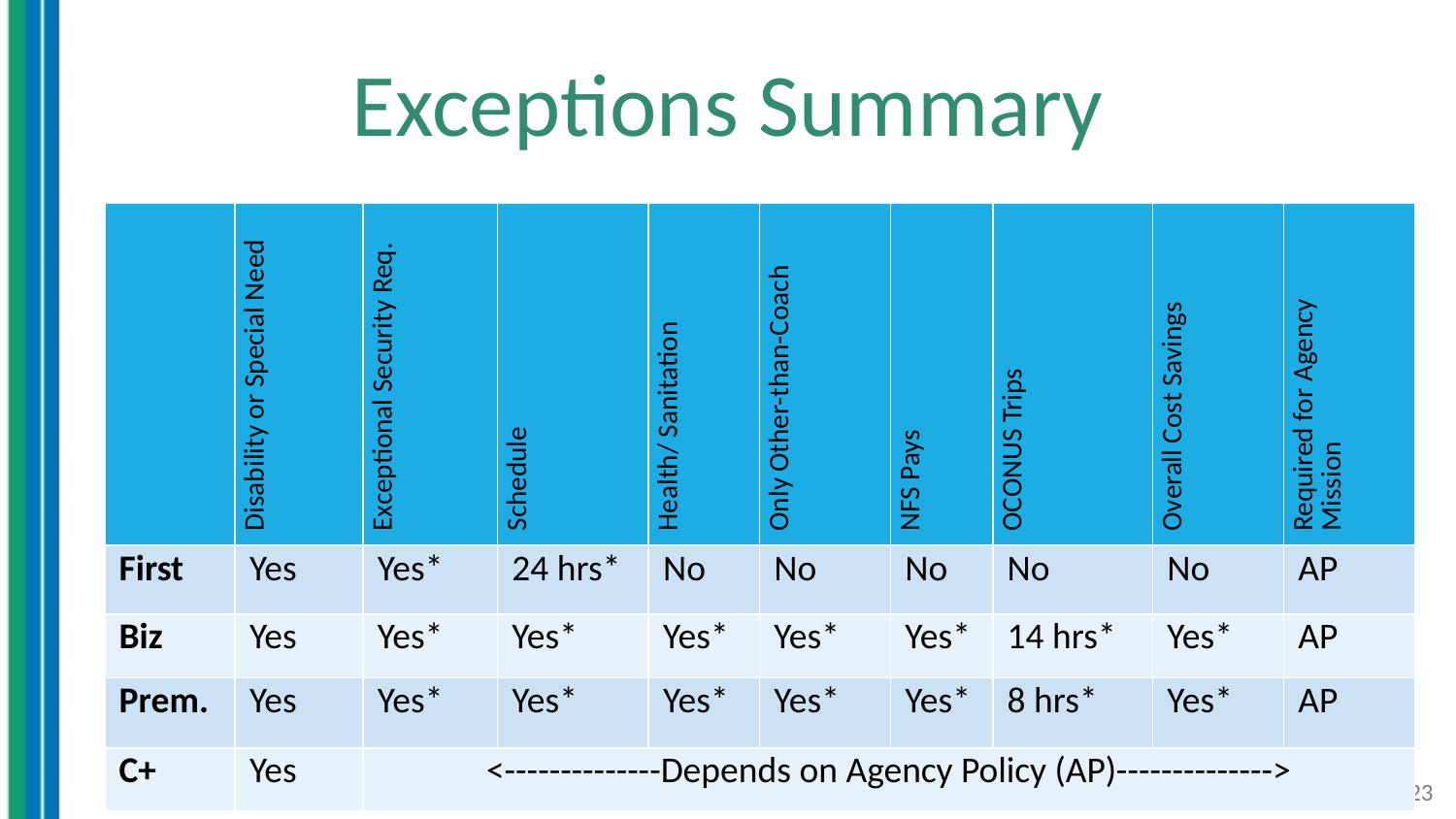

# Exceptions Summary
|  | Disability or Special Need | Exceptional Security Req. | Schedule | Health/ Sanitation | Only Other-than-Coach | NFS Pays | OCONUS Trips | Overall Cost Savings | Required for Agency Mission |
| --- | --- | --- | --- | --- | --- | --- | --- | --- | --- |
| First | Yes | Yes\* | 24 hrs\* | No | No | No | No | No | AP |
| Biz | Yes | Yes\* | Yes\* | Yes\* | Yes\* | Yes\* | 14 hrs\* | Yes\* | AP |
| Prem. | Yes | Yes\* | Yes\* | Yes\* | Yes\* | Yes\* | 8 hrs\* | Yes\* | AP |
| C+ | Yes | <--------------Depends on Agency Policy (AP)--------------> |  |  |  |  |  |  |  |